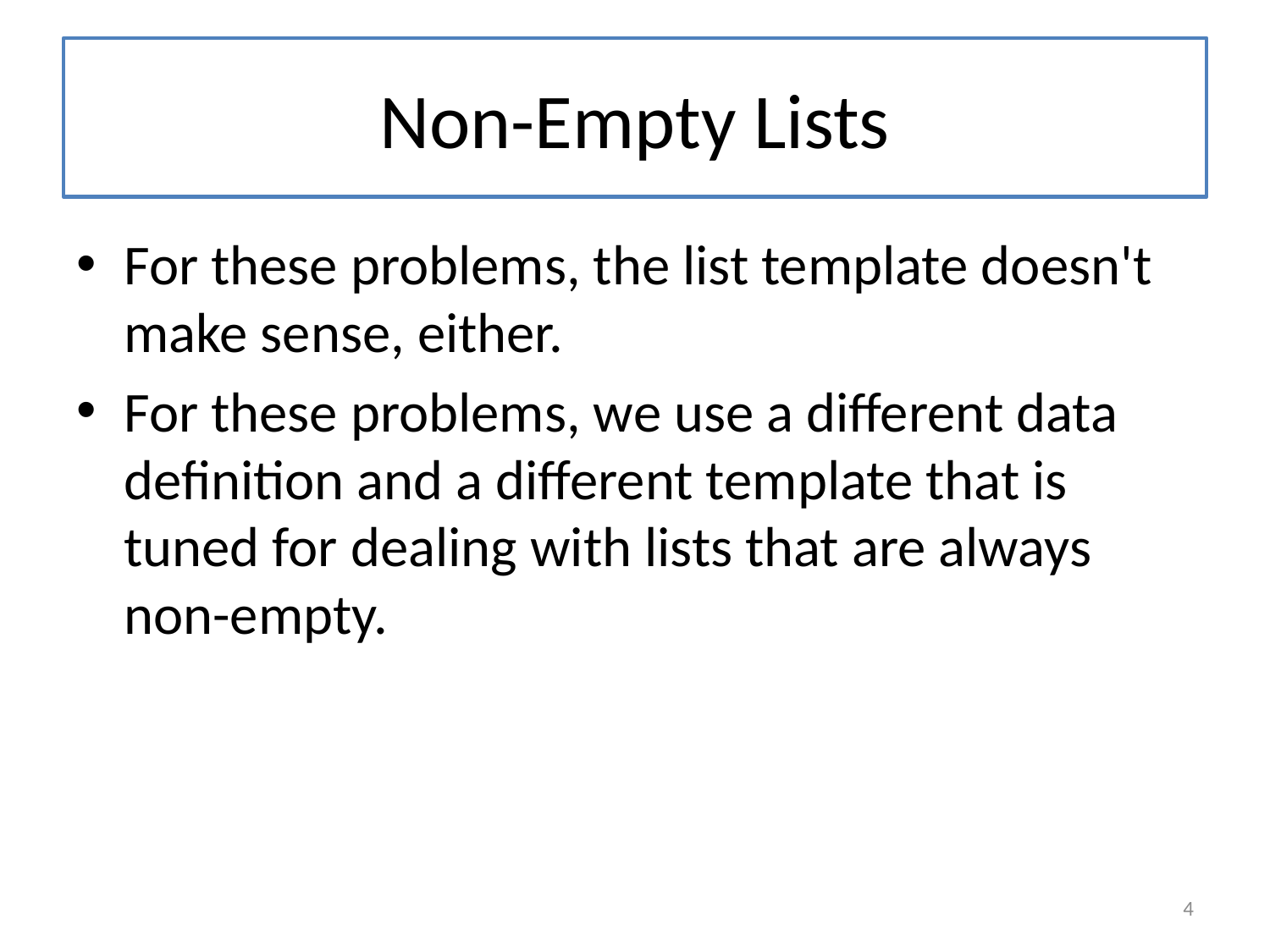

# Non-Empty Lists
For these problems, the list template doesn't make sense, either.
For these problems, we use a different data definition and a different template that is tuned for dealing with lists that are always non-empty.
4